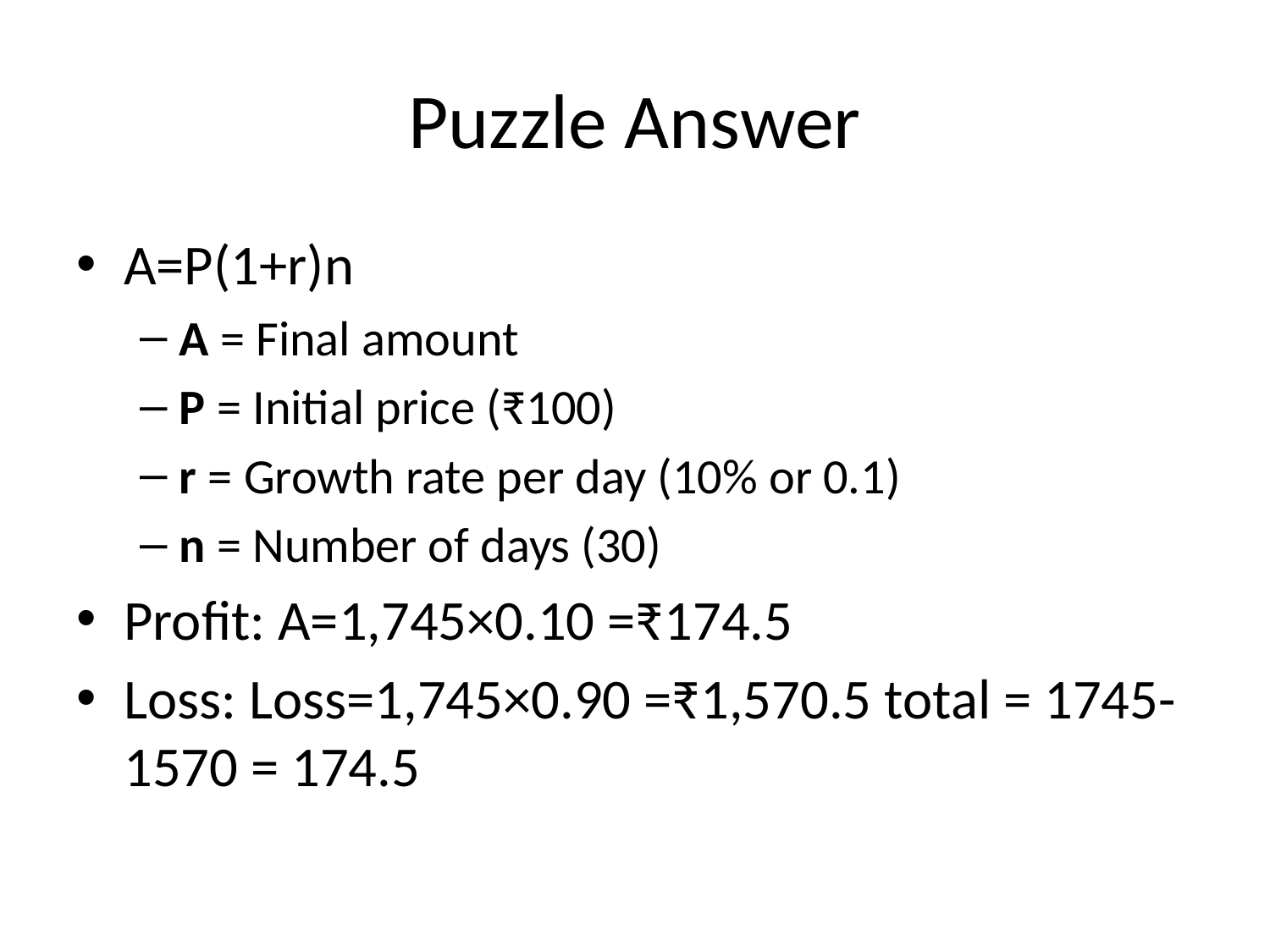

# Puzzle Answer
A=P(1+r)n
A = Final amount
P = Initial price (₹100)
r = Growth rate per day (10% or 0.1)
n = Number of days (30)
Profit: A=1,745×0.10 =₹174.5
Loss: Loss=1,745×0.90 =₹1,570.5 total = 1745-1570 = 174.5